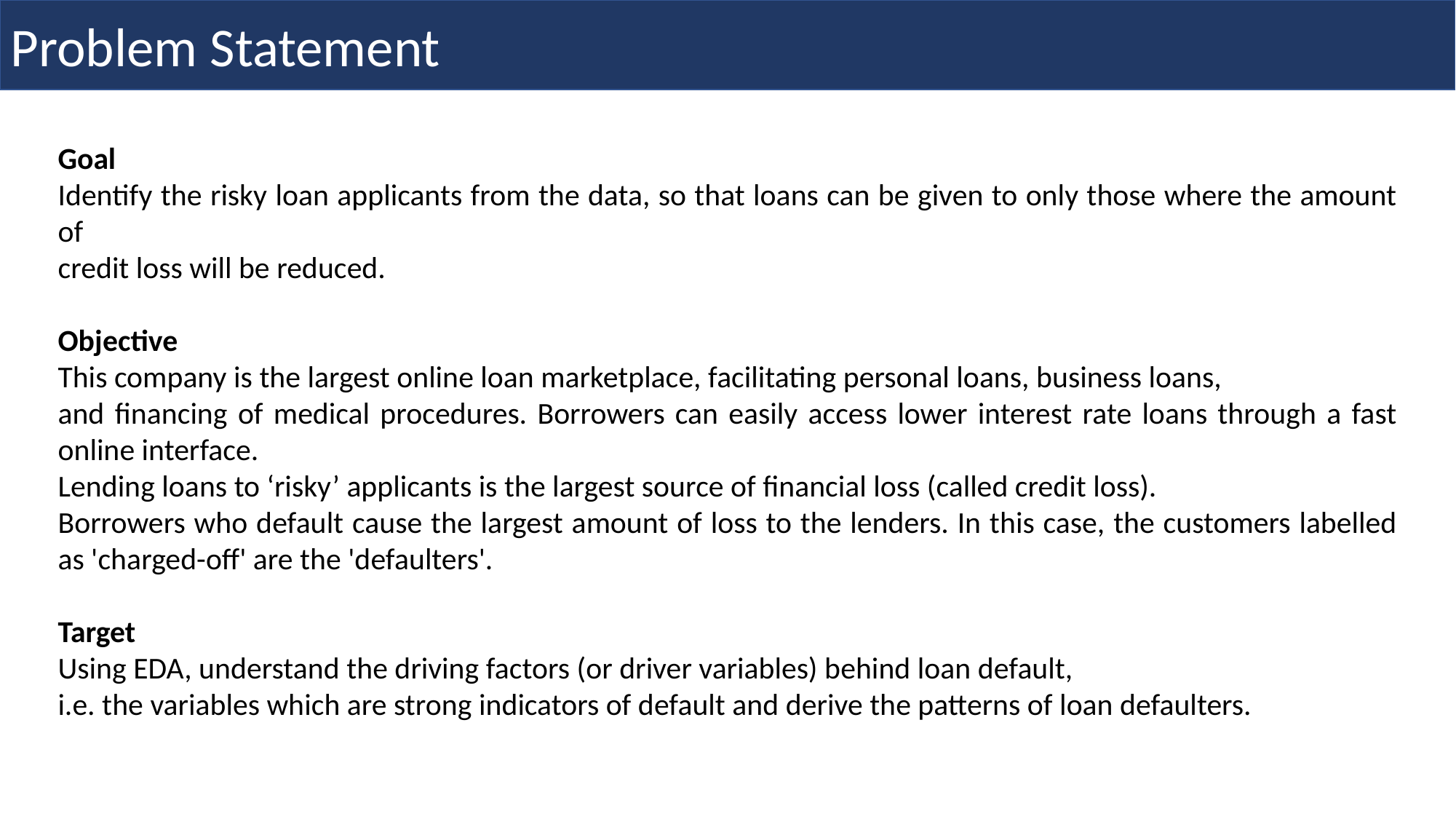

Problem Statement
Goal
Identify the risky loan applicants from the data, so that loans can be given to only those where the amount of
credit loss will be reduced.

Objective
This company is the largest online loan marketplace, facilitating personal loans, business loans,
and financing of medical procedures. Borrowers can easily access lower interest rate loans through a fast online interface.
Lending loans to ‘risky’ applicants is the largest source of financial loss (called credit loss).
Borrowers who default cause the largest amount of loss to the lenders. In this case, the customers labelled as 'charged-off' are the 'defaulters'.

Target
Using EDA, understand the driving factors (or driver variables) behind loan default,
i.e. the variables which are strong indicators of default and derive the patterns of loan defaulters.